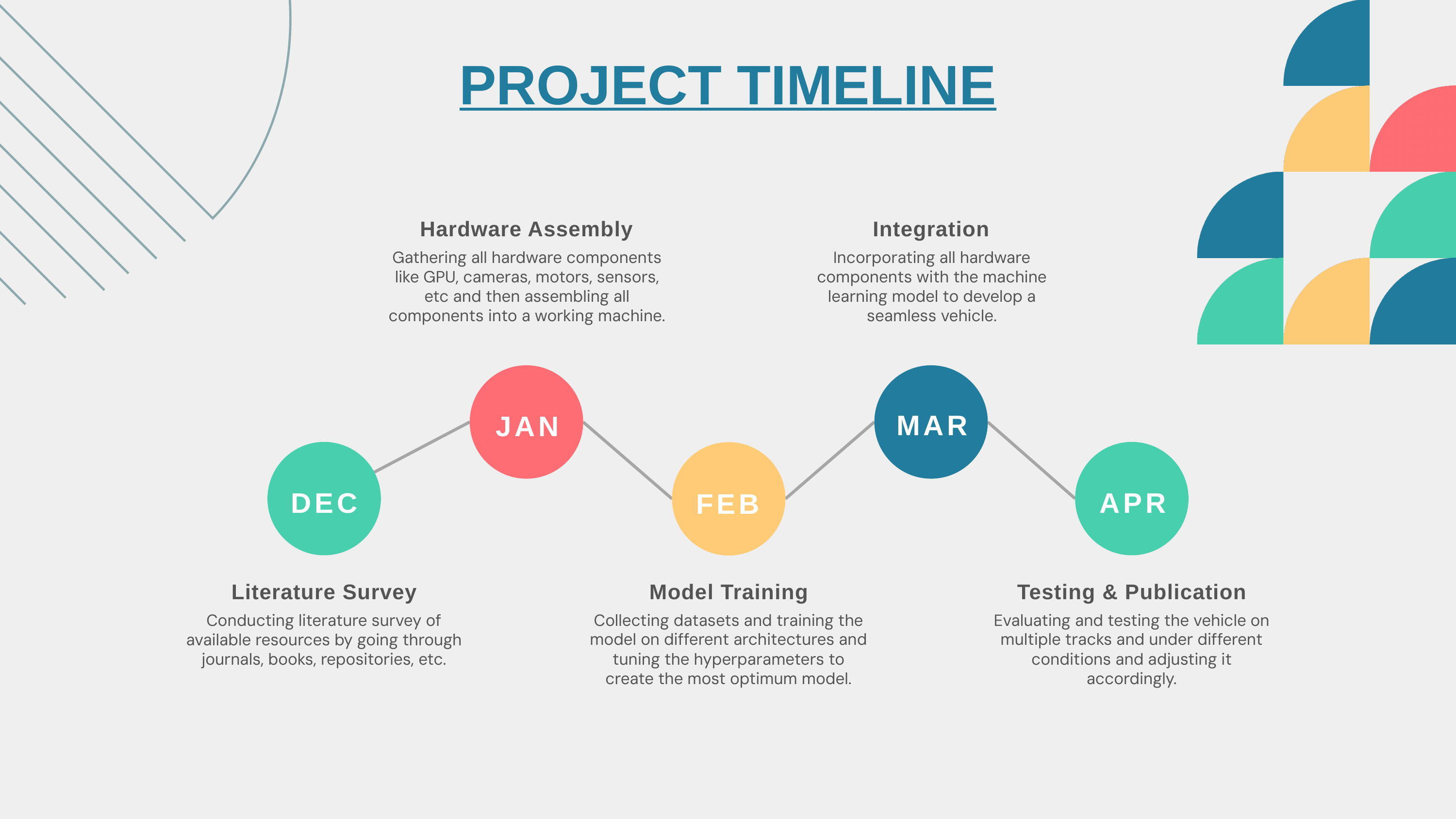

PROJECT TIMELINE

Hardware Assembly
Integration
Gathering all hardware components like GPU, cameras, motors, sensors, etc and then assembling all components into a working machine.
Incorporating all hardware components with the machine learning model to develop a seamless vehicle.

MAR
JAN

DEC
APR
FEB
Literature Survey
Model Training
Testing & Publication
Conducting literature survey of available resources by going through journals, books, repositories, etc.
Collecting datasets and training the model on different architectures and tuning the hyperparameters to create the most optimum model.
Evaluating and testing the vehicle on multiple tracks and under different conditions and adjusting it accordingly.